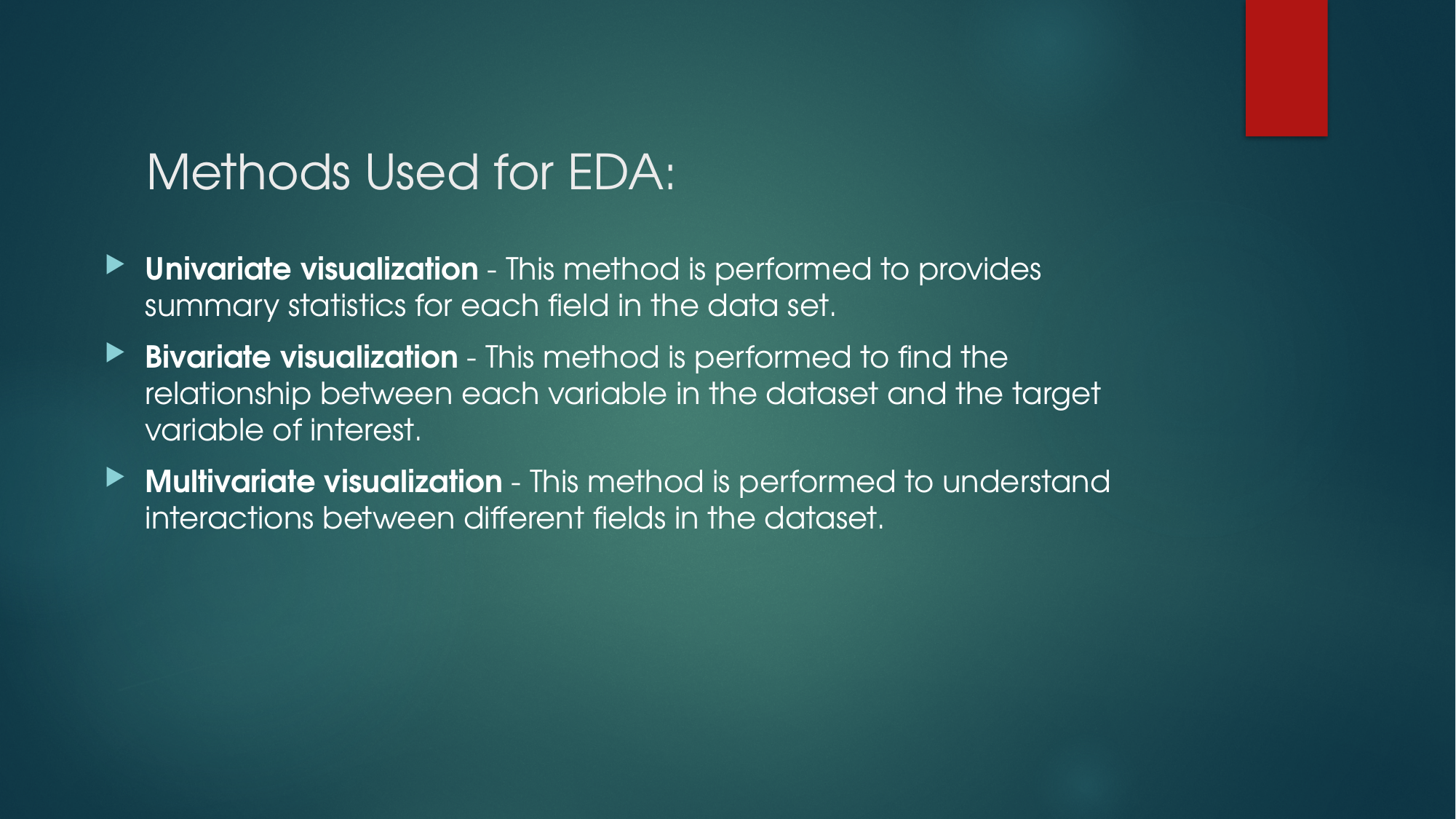

# Methods Used for EDA:
Univariate visualization - This method is performed to provides summary statistics for each field in the data set.
Bivariate visualization - This method is performed to find the relationship between each variable in the dataset and the target variable of interest.
Multivariate visualization - This method is performed to understand interactions between different fields in the dataset.